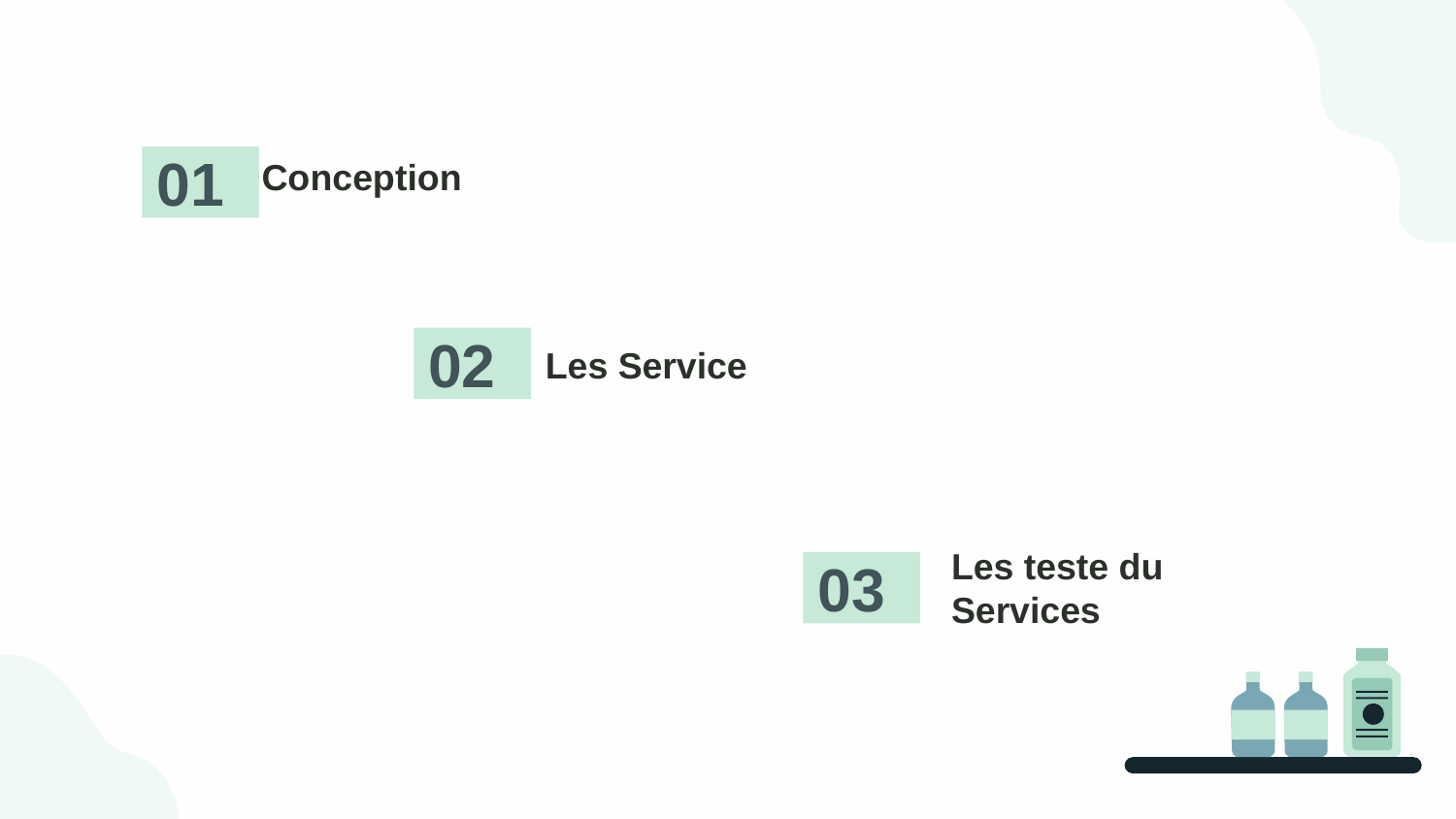

Conception
01
02
Les Service

Les teste du Services
03